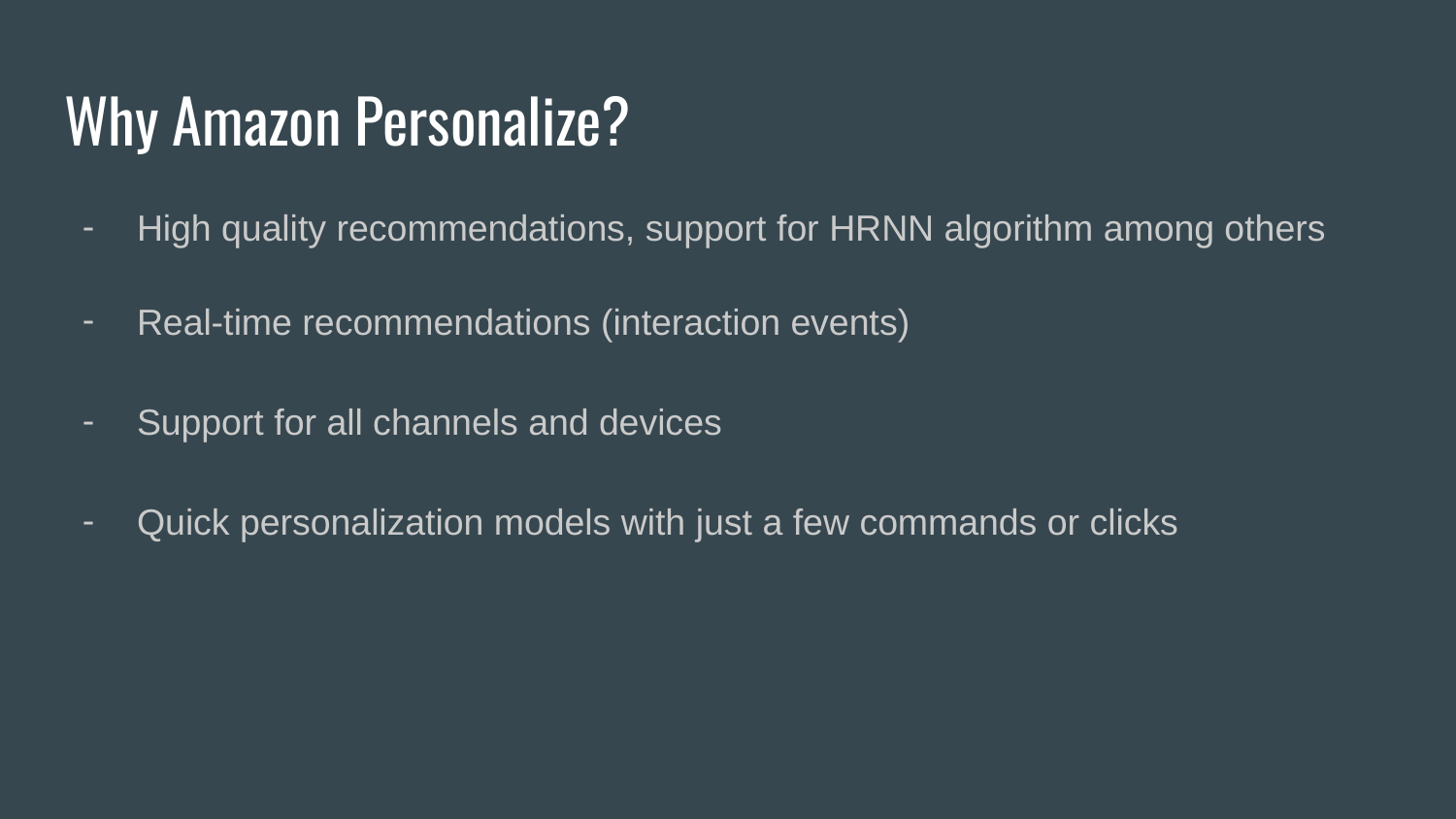

# Why Amazon Personalize?
High quality recommendations, support for HRNN algorithm among others
Real-time recommendations (interaction events)
Support for all channels and devices
Quick personalization models with just a few commands or clicks